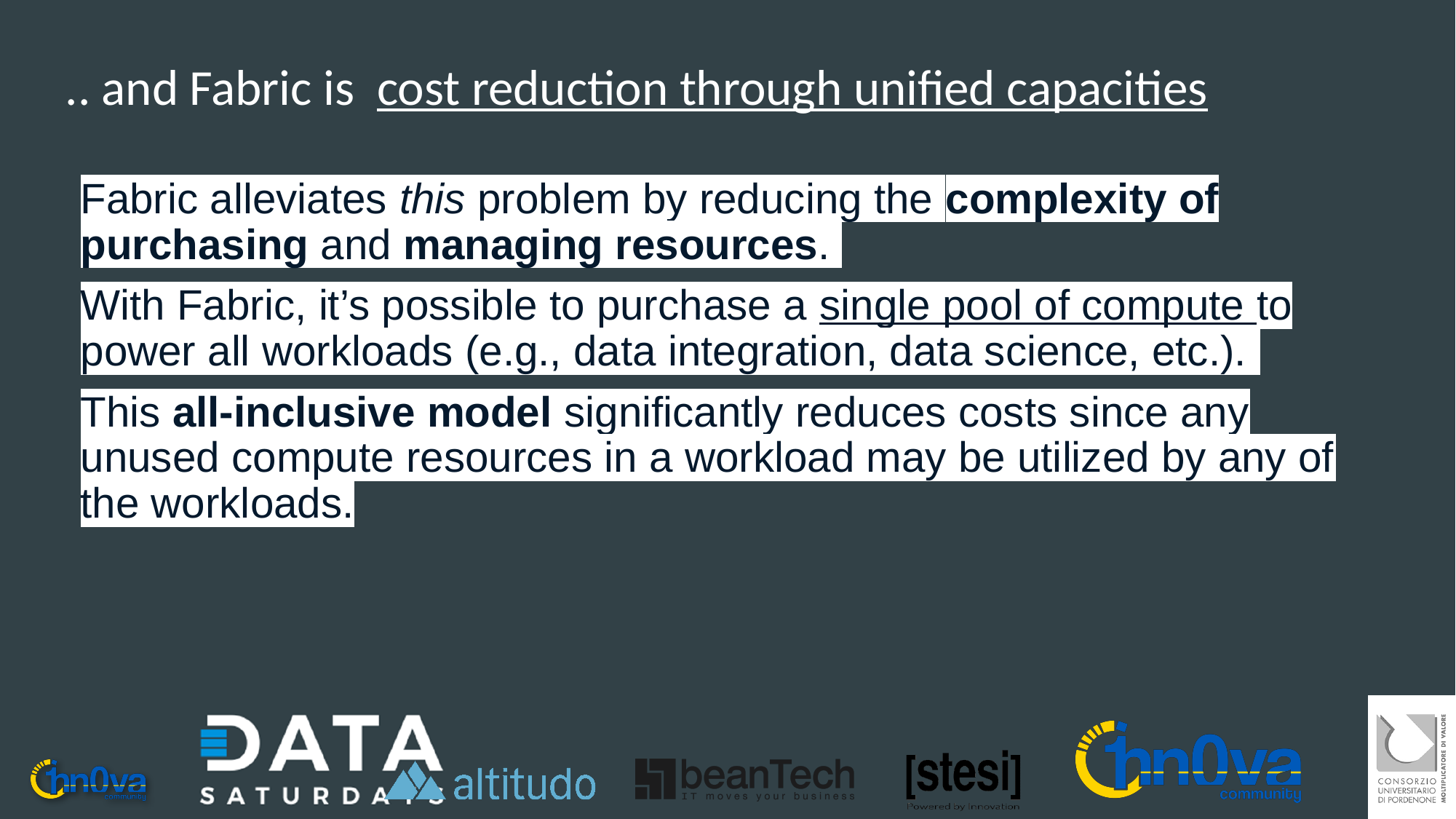

# .. and Fabric is  cost reduction through unified capacities
Fabric alleviates this problem by reducing the complexity of purchasing and managing resources.
With Fabric, it’s possible to purchase a single pool of compute to power all workloads (e.g., data integration, data science, etc.).
This all-inclusive model significantly reduces costs since any unused compute resources in a workload may be utilized by any of the workloads.